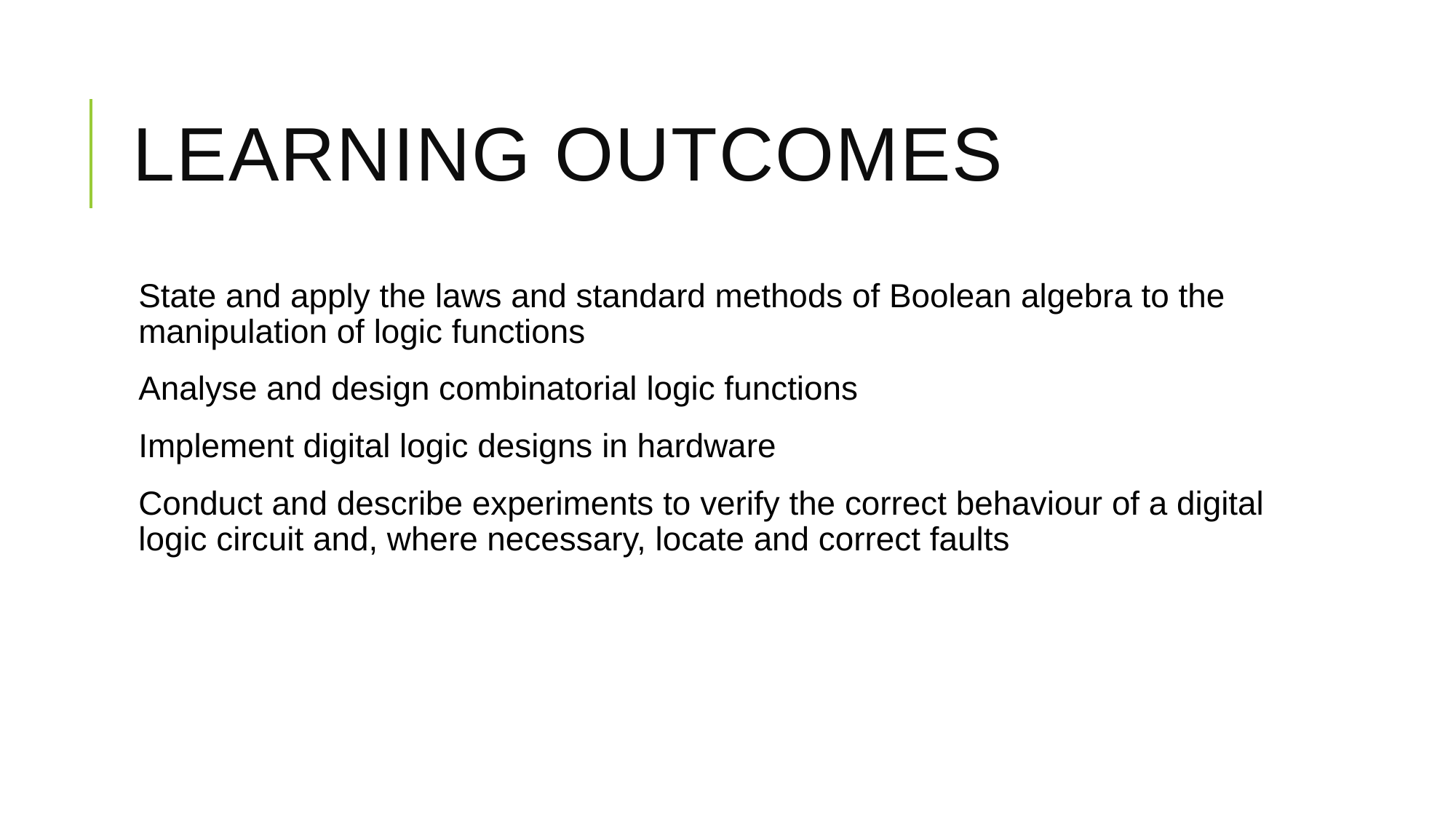

# Learning Outcomes
State and apply the laws and standard methods of Boolean algebra to the manipulation of logic functions
Analyse and design combinatorial logic functions
Implement digital logic designs in hardware
Conduct and describe experiments to verify the correct behaviour of a digital logic circuit and, where necessary, locate and correct faults